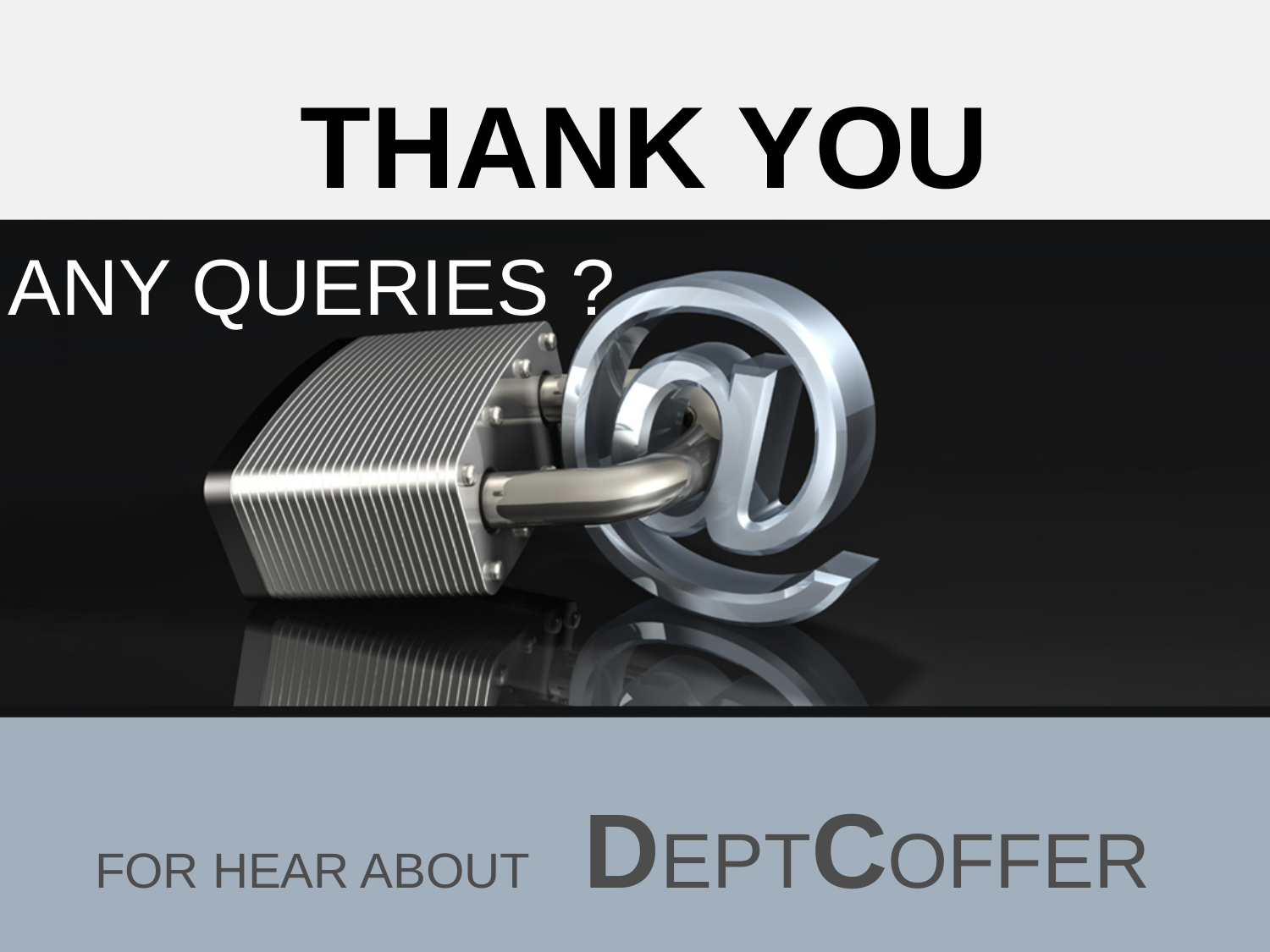

THANK YOU
Any queries ?
FOR HEAR ABOUT    DEPTCOFFER